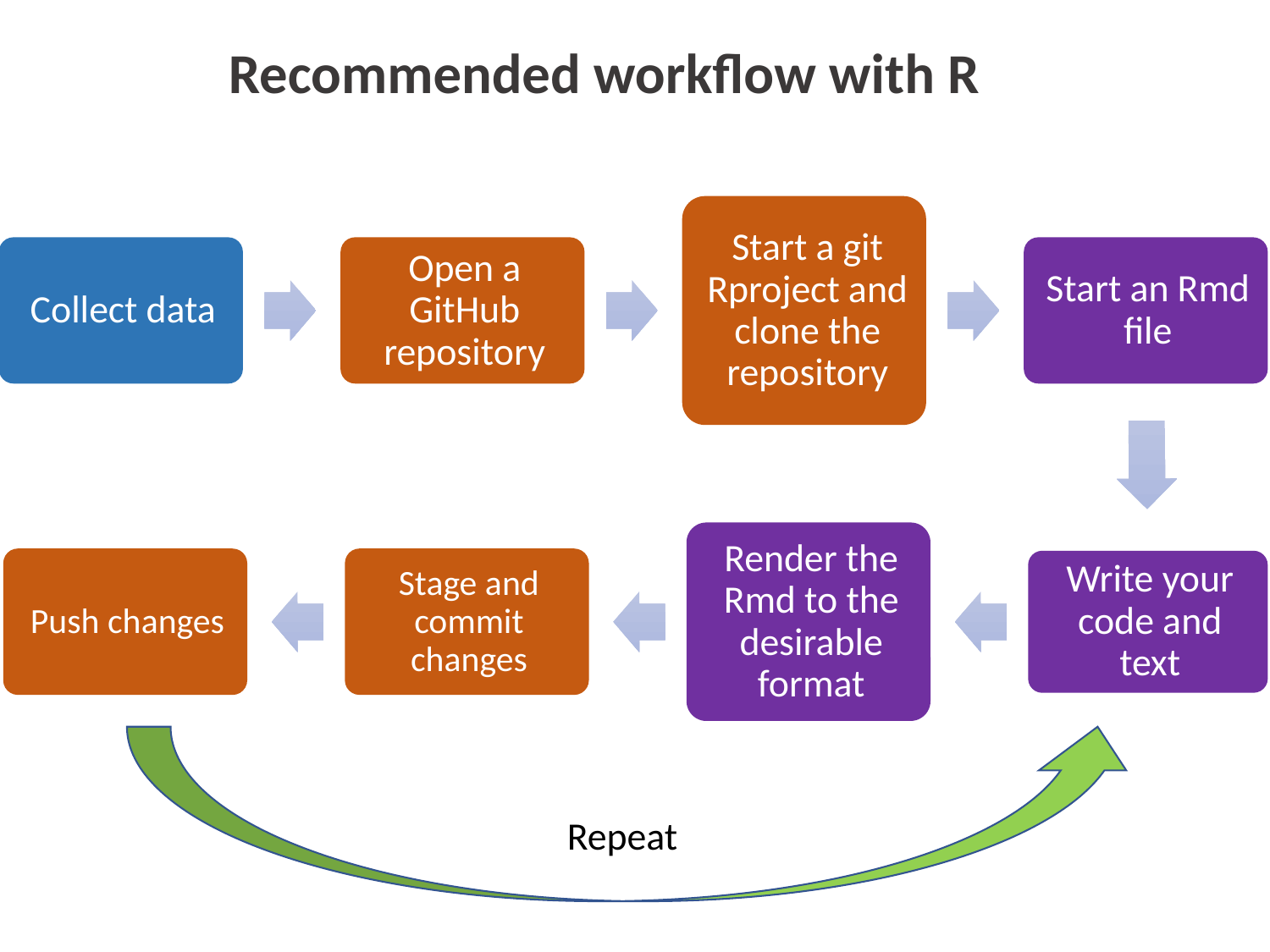

Recommended workflow with R
Collect data

Open a GitHub repository

Start a git Rproject and clone the repository

Start an Rmd file

Write your code and text

Render the Rmd to the desirable format

Stage and commit changes

Push changes

Repeat